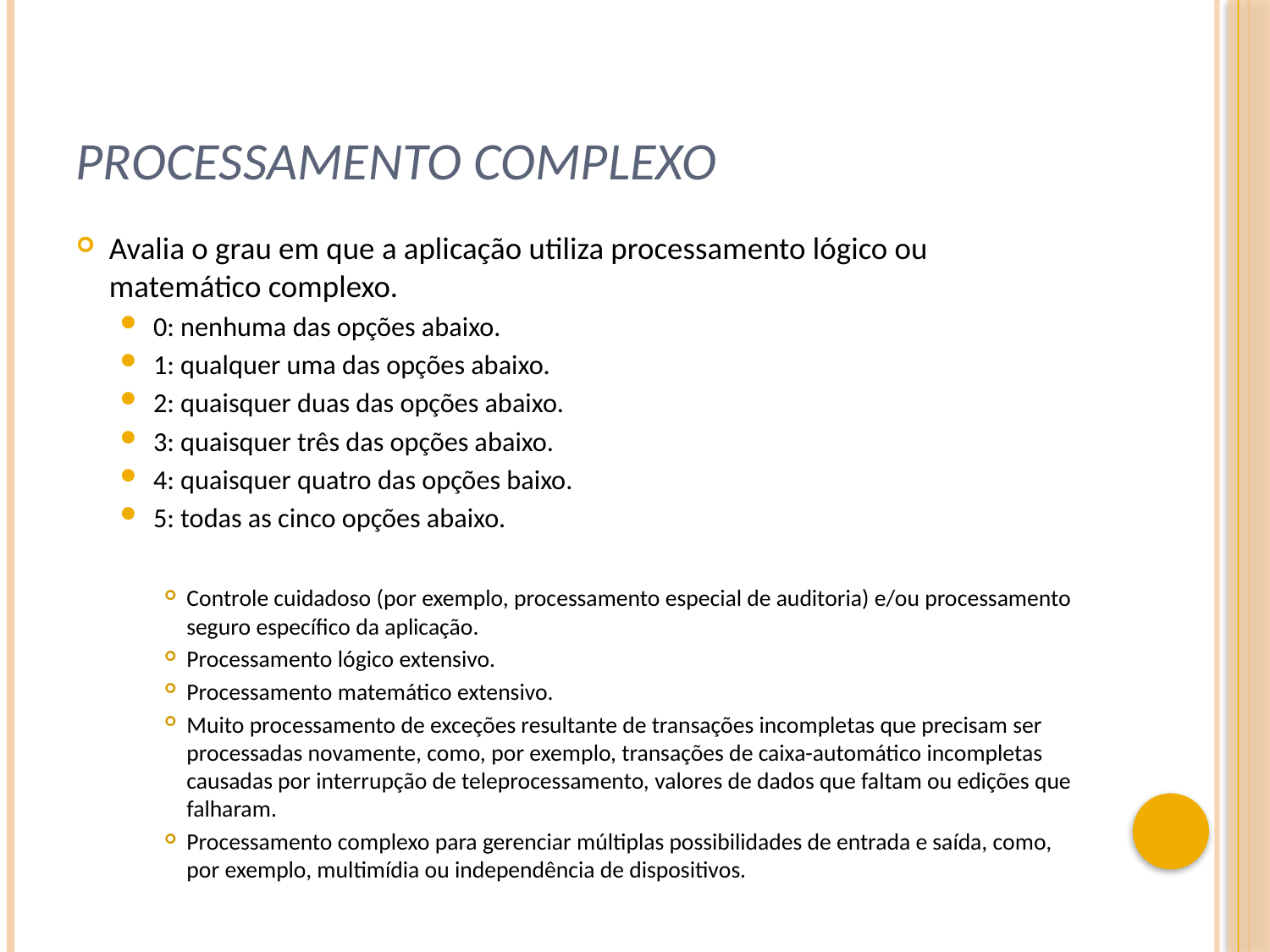

# processamento complexo
Avalia o grau em que a aplicação utiliza processamento lógico ou matemático complexo.
0: nenhuma das opções abaixo.
1: qualquer uma das opções abaixo.
2: quaisquer duas das opções abaixo.
3: quaisquer três das opções abaixo.
4: quaisquer quatro das opções baixo.
5: todas as cinco opções abaixo.

Controle cuidadoso (por exemplo, processamento especial de auditoria) e/ou processamento seguro específico da aplicação.
Processamento lógico extensivo.
Processamento matemático extensivo.
Muito processamento de exceções resultante de transações incompletas que precisam ser processadas novamente, como, por exemplo, transações de caixa-automático incompletas causadas por interrupção de teleprocessamento, valores de dados que faltam ou edições que falharam.
Processamento complexo para gerenciar múltiplas possibilidades de entrada e saída, como, por exemplo, multimídia ou independência de dispositivos.